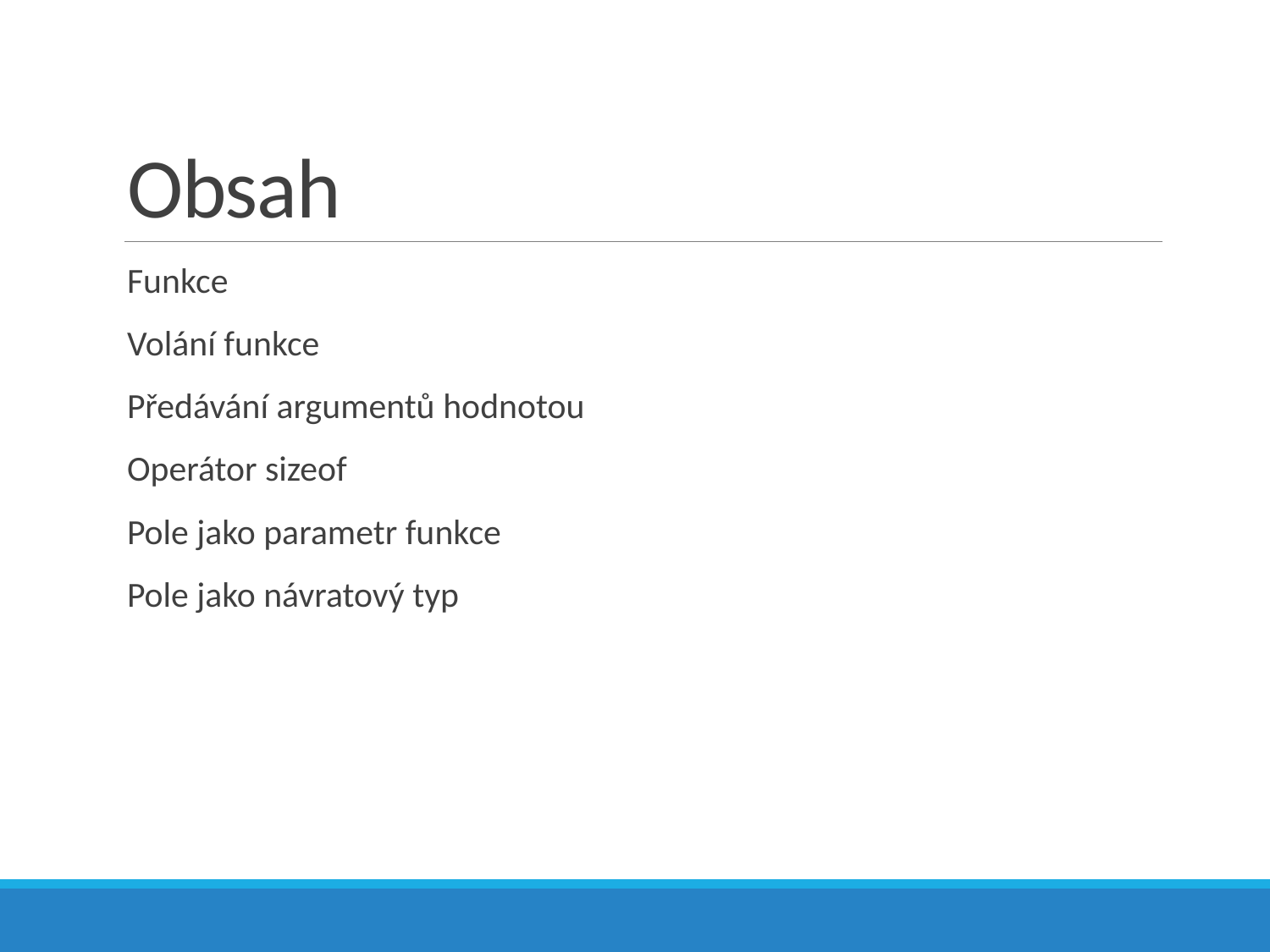

# Obsah
Funkce
Volání funkce
Předávání argumentů hodnotou
Operátor sizeof
Pole jako parametr funkce
Pole jako návratový typ